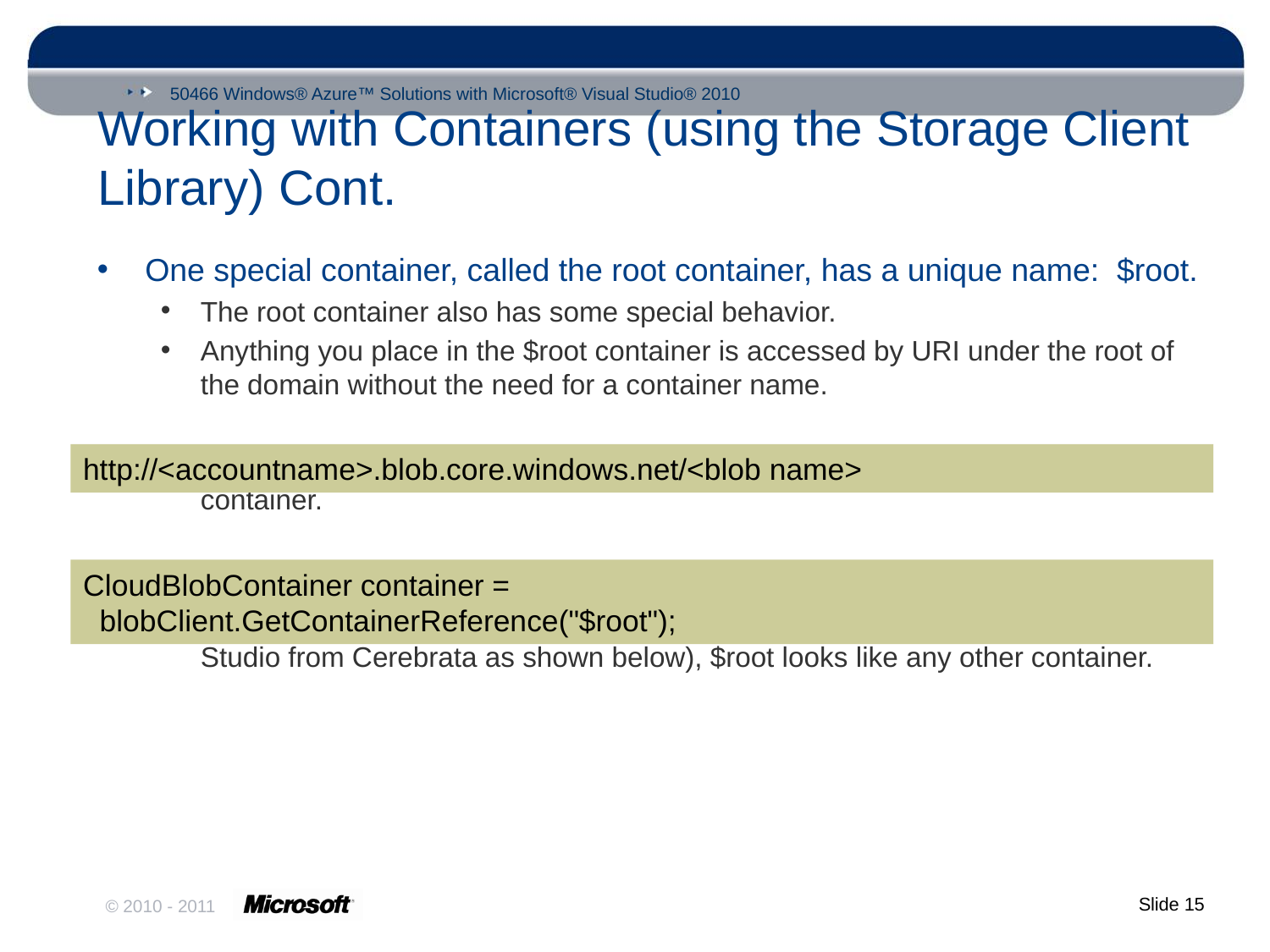

# Working with Containers (using the Storage Client Library) Cont.
One special container, called the root container, has a unique name:  $root.
The root container also has some special behavior.
Anything you place in the $root container is accessed by URI under the root of the domain without the need for a container name.

However, you still must create and use the container as if it was just another container.

In fact, when exploring blob storage with a development tool (like Cloud Storage Studio from Cerebrata as shown below), $root looks like any other container.

http://<accountname>.blob.core.windows.net/<blob name>
CloudBlobContainer container =
  blobClient.GetContainerReference("$root");